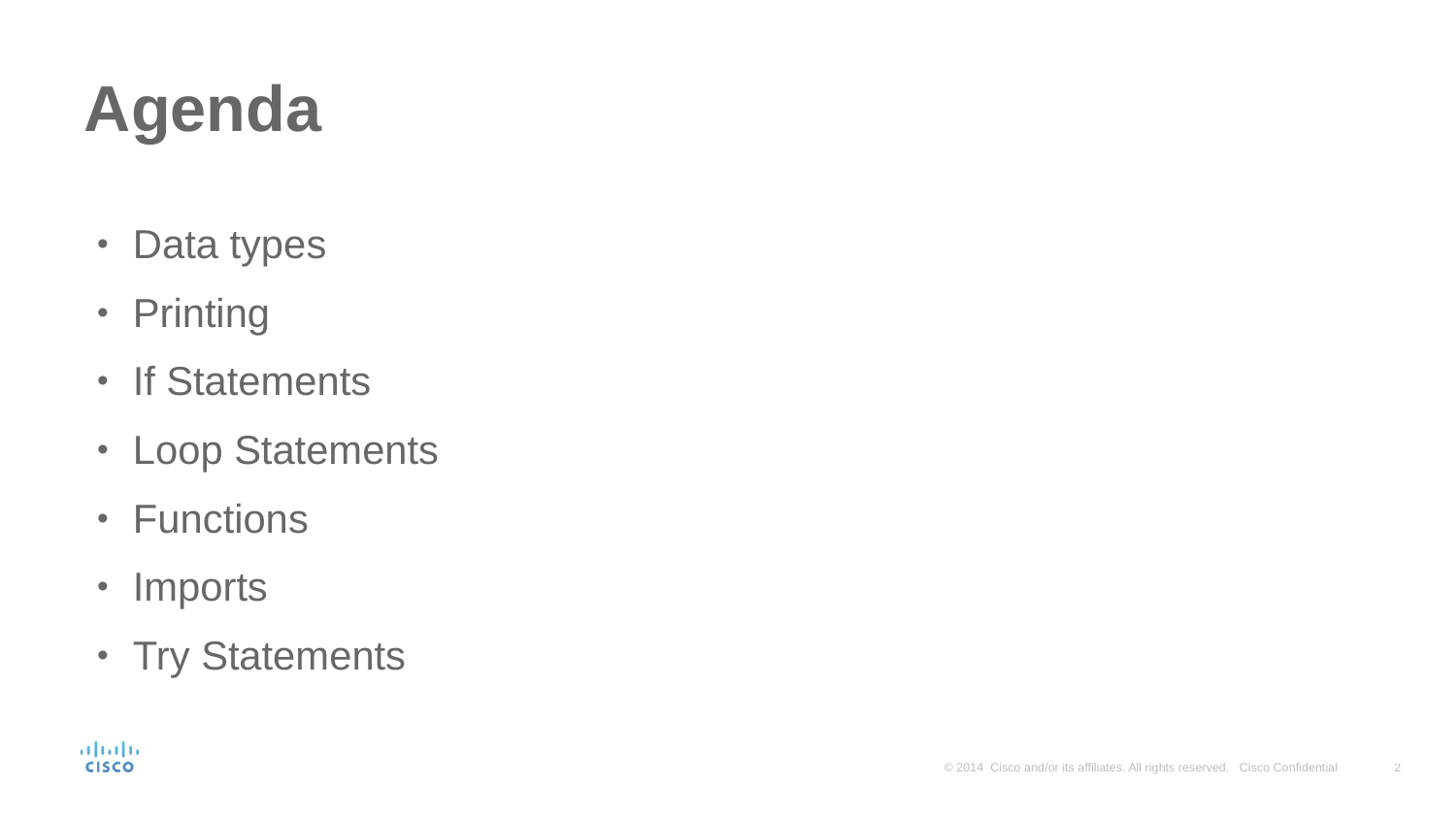

# Agenda
Data types
Printing
If Statements
Loop Statements
Functions
Imports
Try Statements